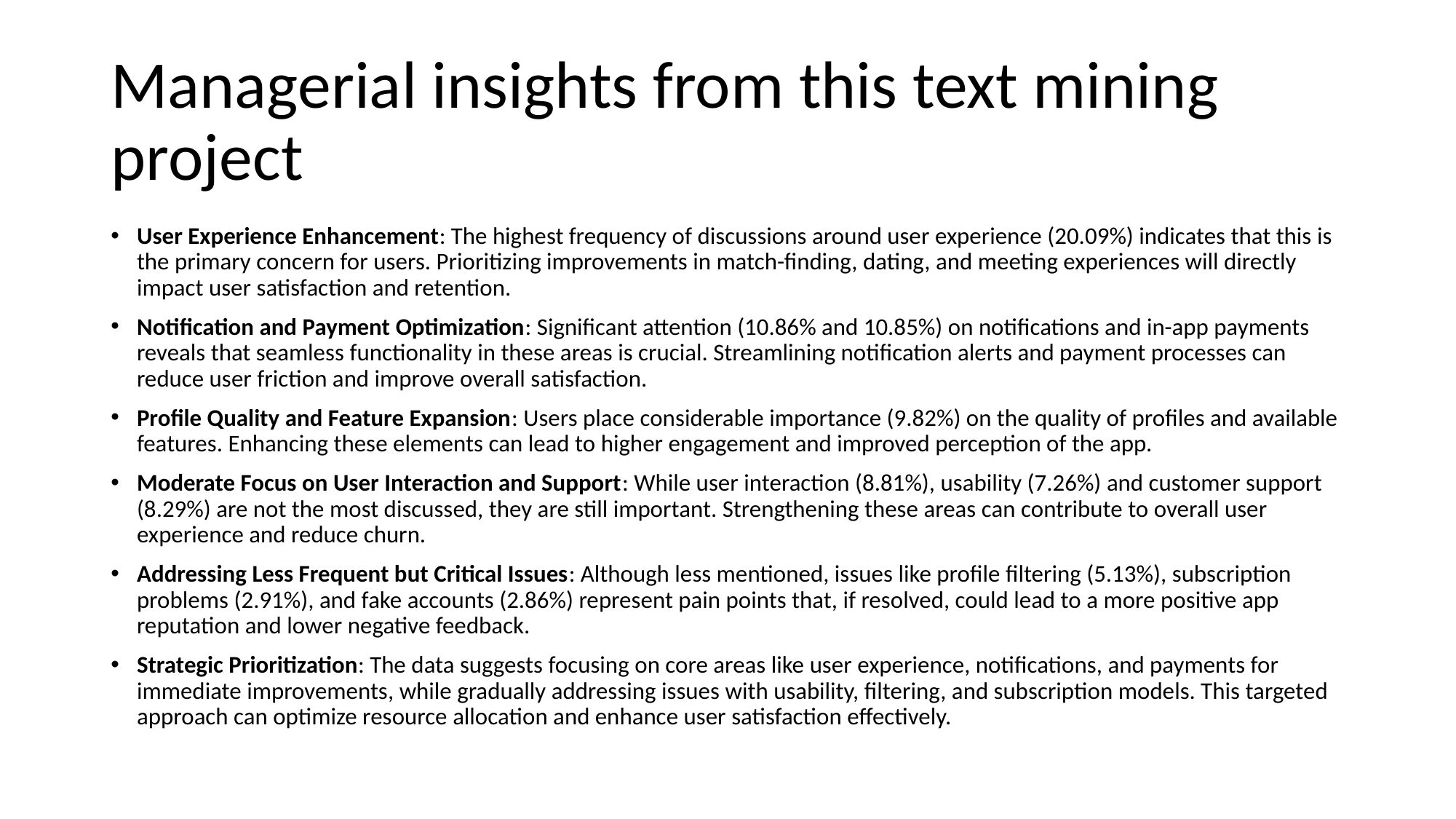

# Managerial insights from this text mining project
User Experience Enhancement: The highest frequency of discussions around user experience (20.09%) indicates that this is the primary concern for users. Prioritizing improvements in match-finding, dating, and meeting experiences will directly impact user satisfaction and retention.
Notification and Payment Optimization: Significant attention (10.86% and 10.85%) on notifications and in-app payments reveals that seamless functionality in these areas is crucial. Streamlining notification alerts and payment processes can reduce user friction and improve overall satisfaction.
Profile Quality and Feature Expansion: Users place considerable importance (9.82%) on the quality of profiles and available features. Enhancing these elements can lead to higher engagement and improved perception of the app.
Moderate Focus on User Interaction and Support: While user interaction (8.81%), usability (7.26%) and customer support (8.29%) are not the most discussed, they are still important. Strengthening these areas can contribute to overall user experience and reduce churn.
Addressing Less Frequent but Critical Issues: Although less mentioned, issues like profile filtering (5.13%), subscription problems (2.91%), and fake accounts (2.86%) represent pain points that, if resolved, could lead to a more positive app reputation and lower negative feedback.
Strategic Prioritization: The data suggests focusing on core areas like user experience, notifications, and payments for immediate improvements, while gradually addressing issues with usability, filtering, and subscription models. This targeted approach can optimize resource allocation and enhance user satisfaction effectively.